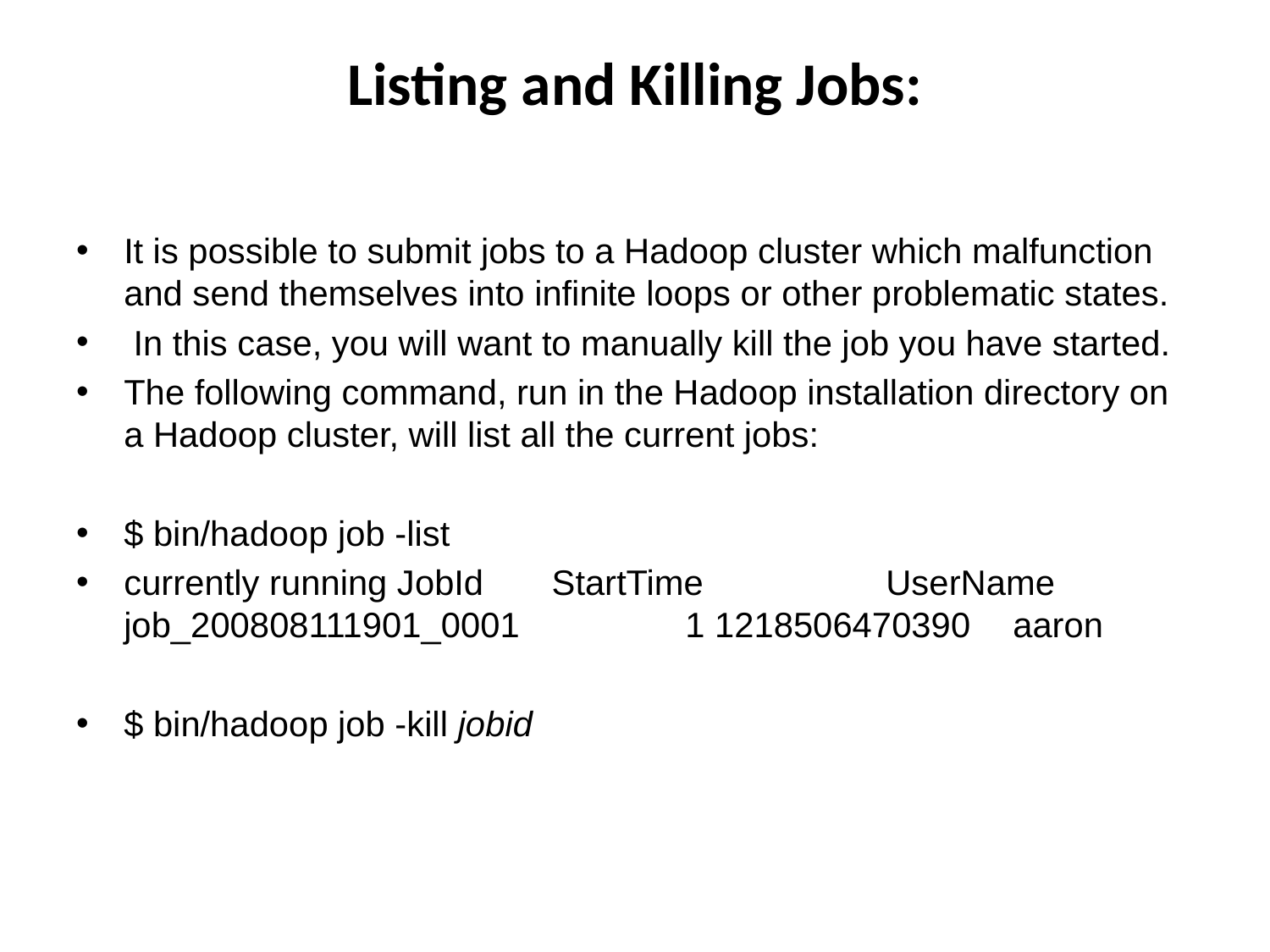

# Listing and Killing Jobs:
It is possible to submit jobs to a Hadoop cluster which malfunction and send themselves into infinite loops or other problematic states.
 In this case, you will want to manually kill the job you have started.
The following command, run in the Hadoop installation directory on a Hadoop cluster, will list all the current jobs:

$ bin/hadoop job -list
currently running JobId       StartTime 		UserName job_200808111901_0001                 1 1218506470390 	aaron

$ bin/hadoop job -kill jobid